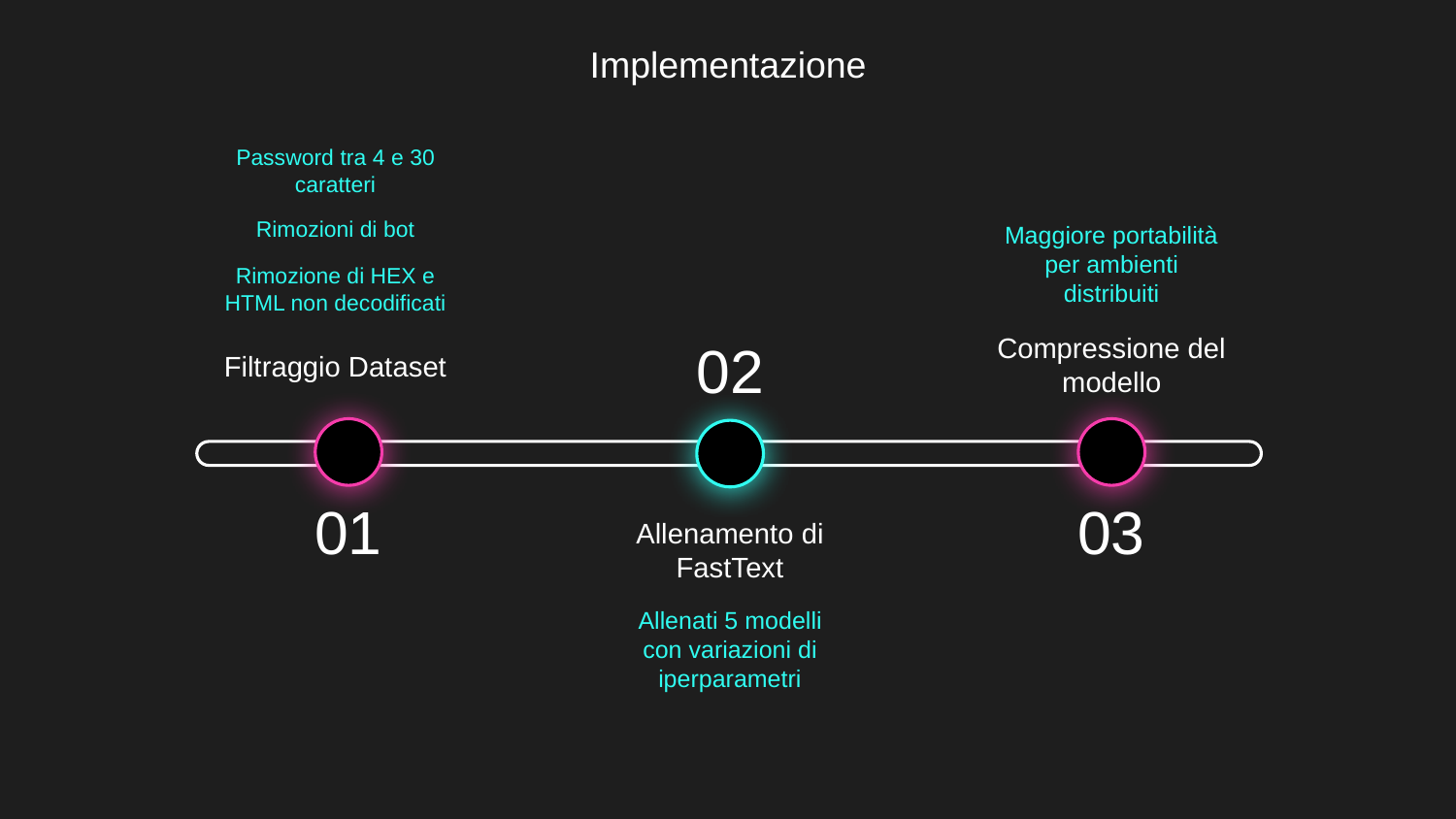

# Implementazione
Password tra 4 e 30 caratteri
Rimozioni di bot
Rimozione di HEX e HTML non decodificati
Maggiore portabilità per ambienti distribuiti
Filtraggio Dataset
02
Compressione del modello

03
01
Allenamento di FastText
Allenati 5 modelli con variazioni di iperparametri